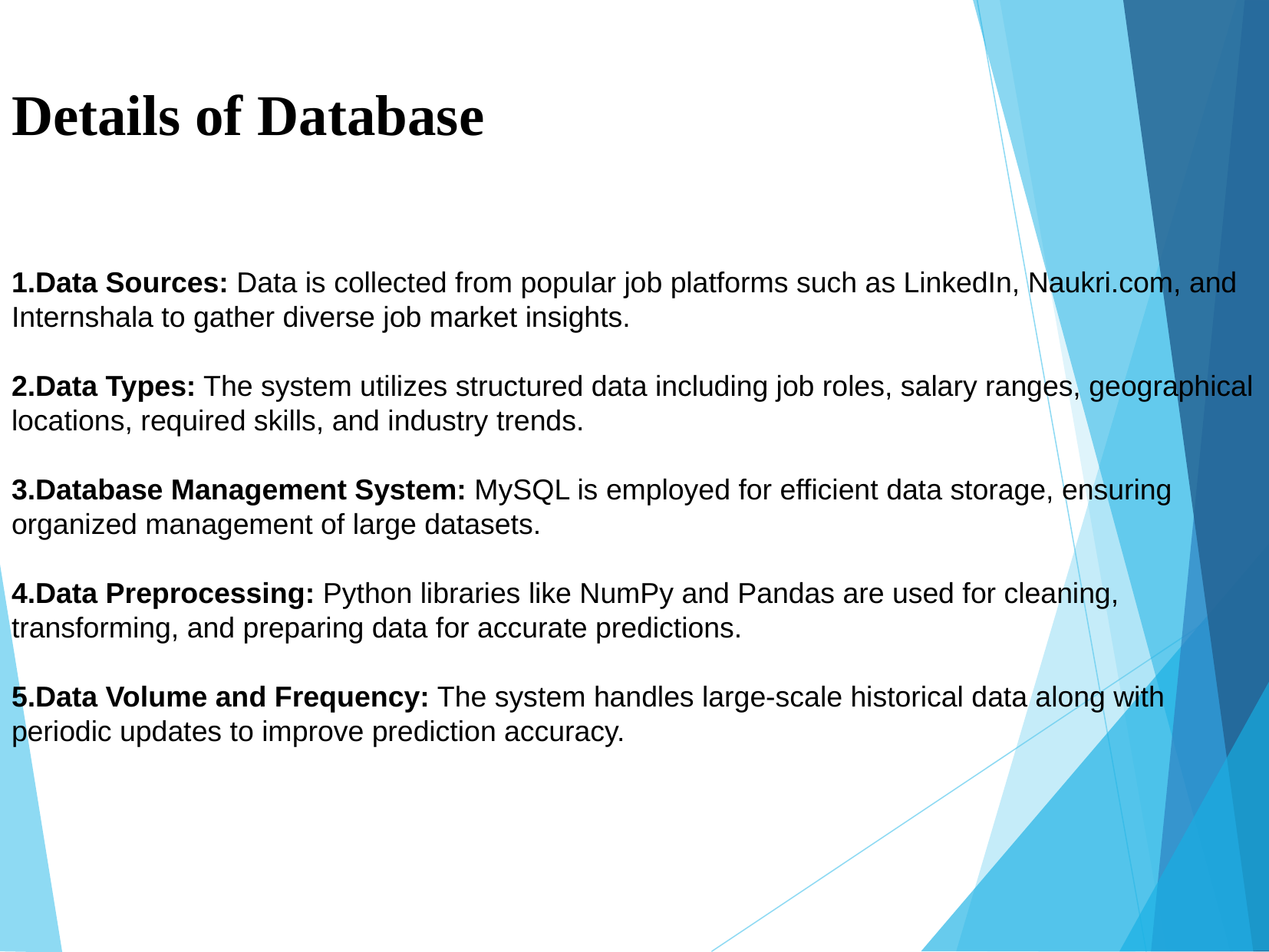

# Details of Database
Data Sources: Data is collected from popular job platforms such as LinkedIn, Naukri.com, and Internshala to gather diverse job market insights.

Data Types: The system utilizes structured data including job roles, salary ranges, geographical locations, required skills, and industry trends.

Database Management System: MySQL is employed for efficient data storage, ensuring organized management of large datasets.

Data Preprocessing: Python libraries like NumPy and Pandas are used for cleaning, transforming, and preparing data for accurate predictions.

Data Volume and Frequency: The system handles large-scale historical data along with periodic updates to improve prediction accuracy.